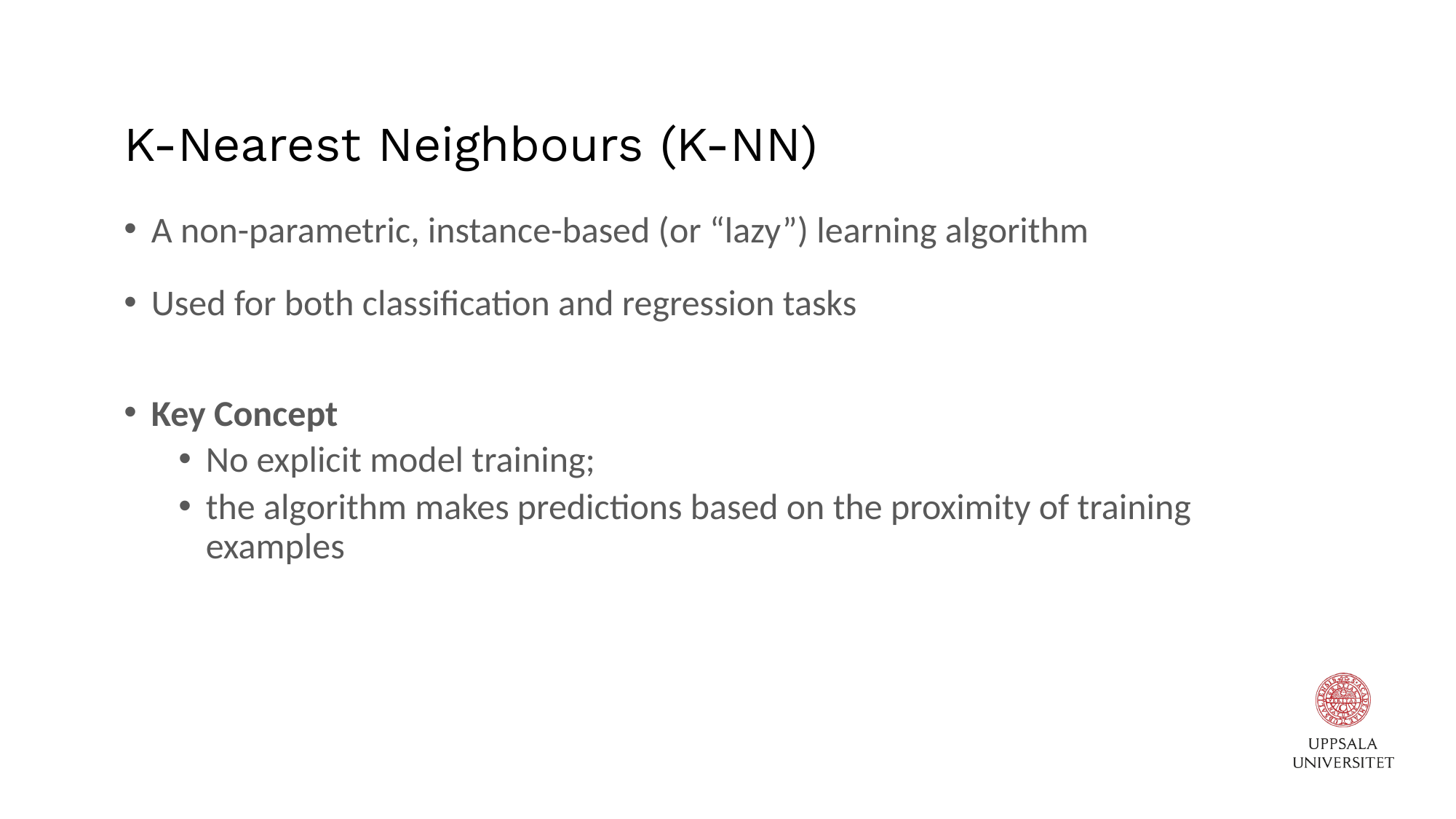

# K-Nearest Neighbours (K-NN)
A non-parametric, instance-based (or “lazy”) learning algorithm

Used for both classification and regression tasks

Key Concept
No explicit model training;
the algorithm makes predictions based on the proximity of training examples